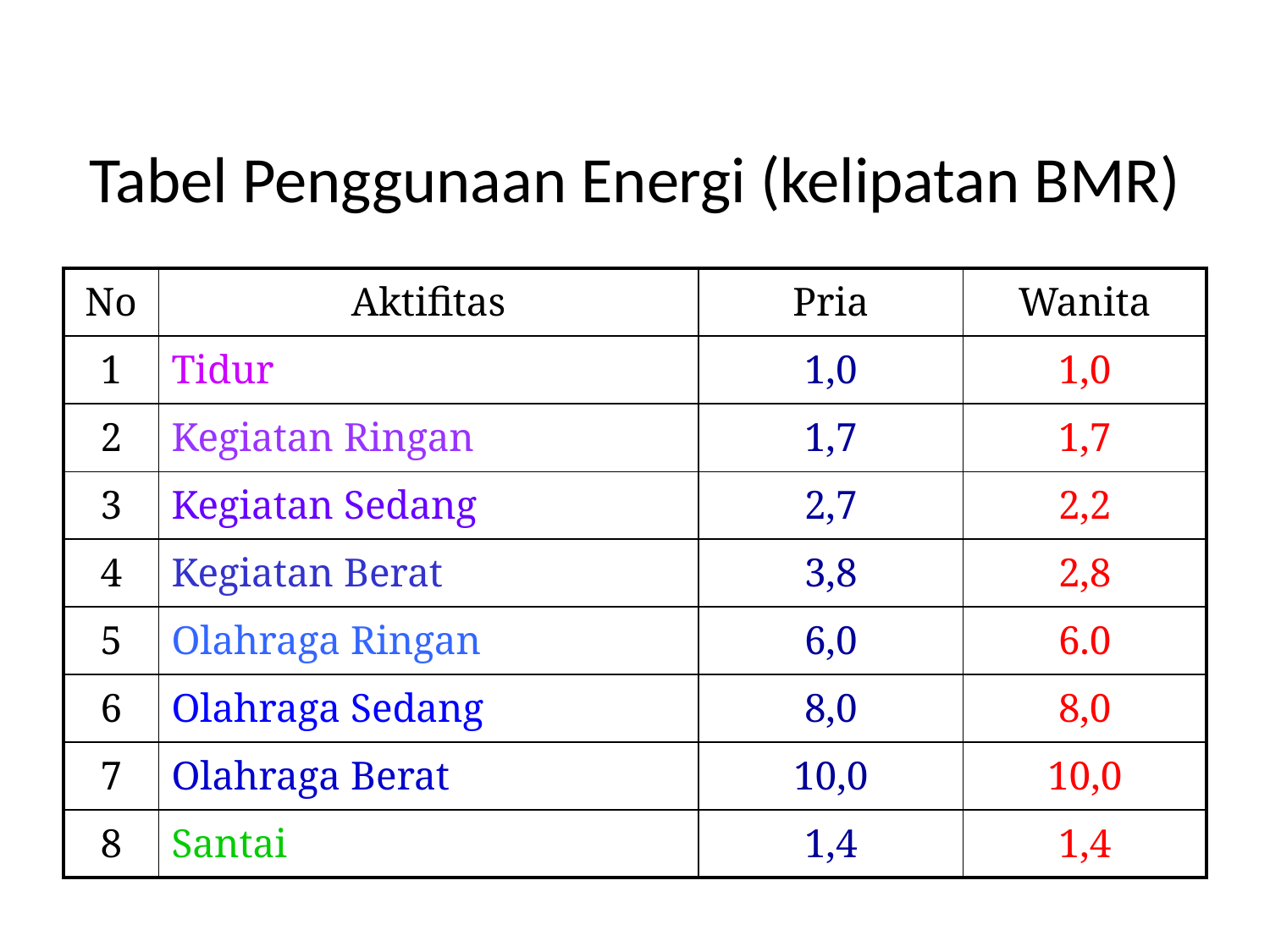

# Tabel Penggunaan Energi (kelipatan BMR)
| No | Aktifitas | Pria | Wanita |
| --- | --- | --- | --- |
| 1 | Tidur | 1,0 | 1,0 |
| 2 | Kegiatan Ringan | 1,7 | 1,7 |
| 3 | Kegiatan Sedang | 2,7 | 2,2 |
| 4 | Kegiatan Berat | 3,8 | 2,8 |
| 5 | Olahraga Ringan | 6,0 | 6.0 |
| 6 | Olahraga Sedang | 8,0 | 8,0 |
| 7 | Olahraga Berat | 10,0 | 10,0 |
| 8 | Santai | 1,4 | 1,4 |